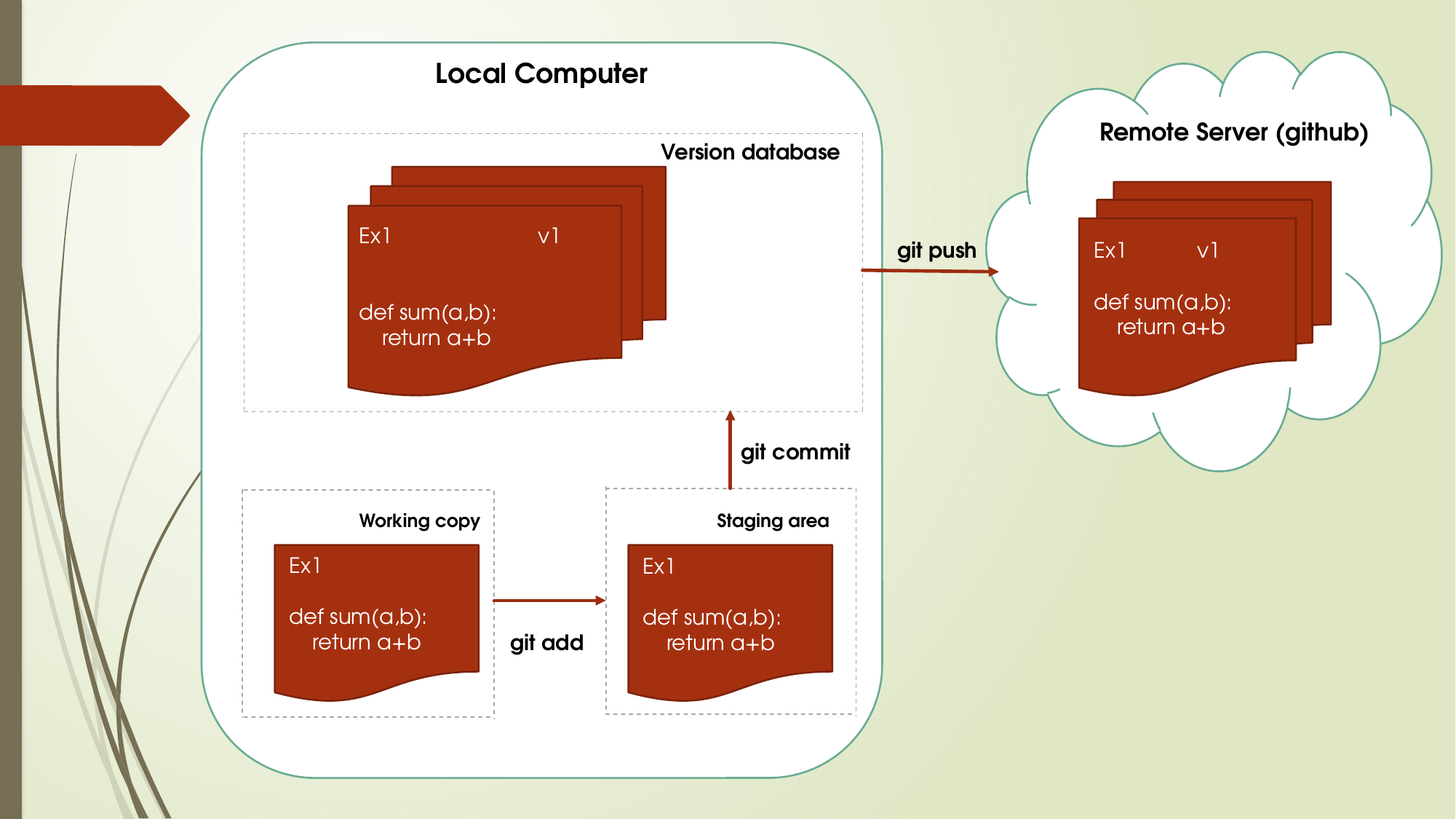

Local Computer

Remote Server (github)
Version database

Ex1	            v1

def sum(a,b):
    return a+b
git push
Ex1            v1

def sum(a,b):
    return a+b
git commit
Working copy
Staging area

Ex1

def sum(a,b):
    return a+b
Ex1

def sum(a,b):
    return a+b
git add